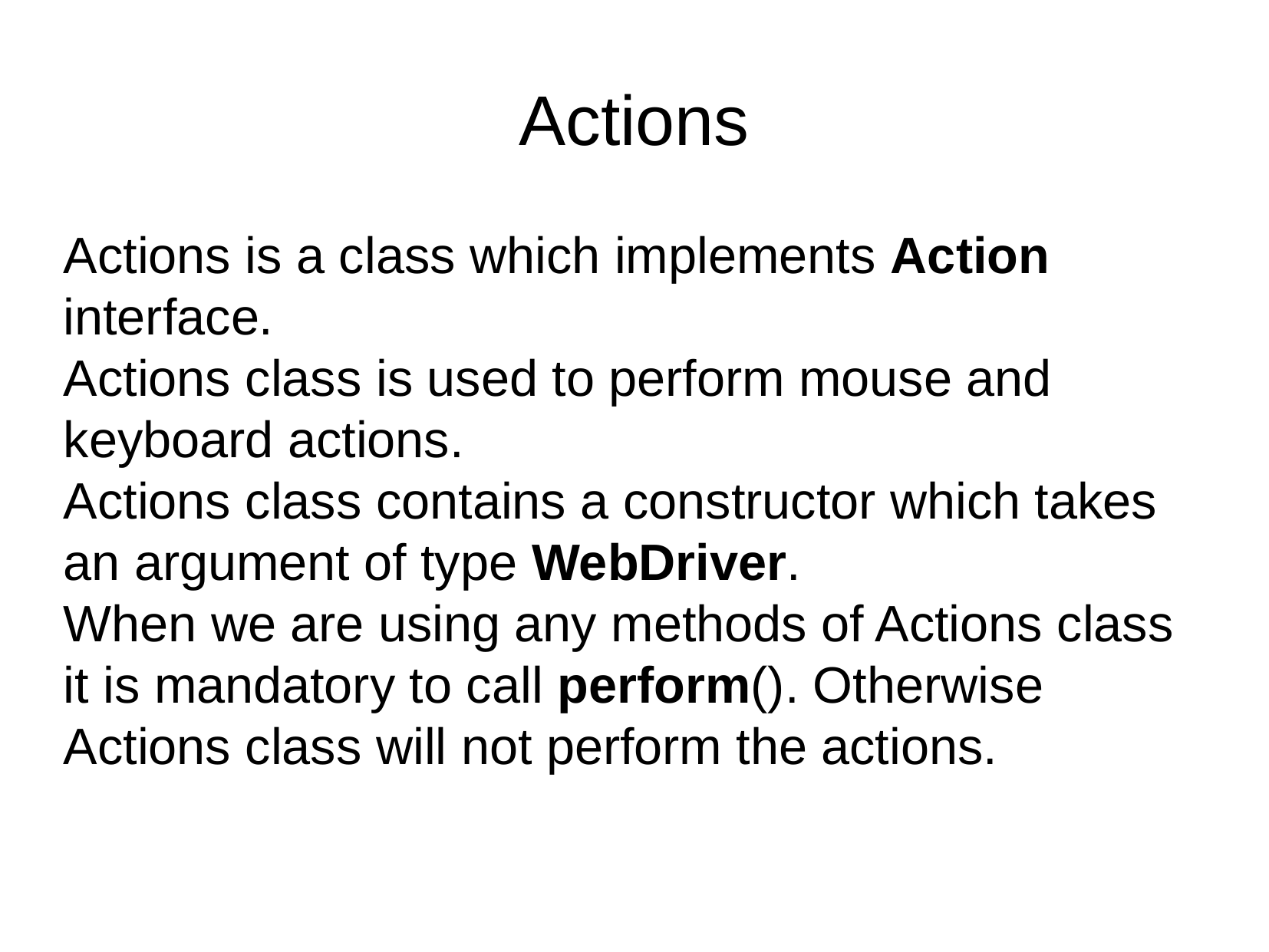

Actions
Actions is a class which implements Action interface.
Actions class is used to perform mouse and keyboard actions.
Actions class contains a constructor which takes an argument of type WebDriver.
When we are using any methods of Actions class it is mandatory to call perform(). Otherwise Actions class will not perform the actions.